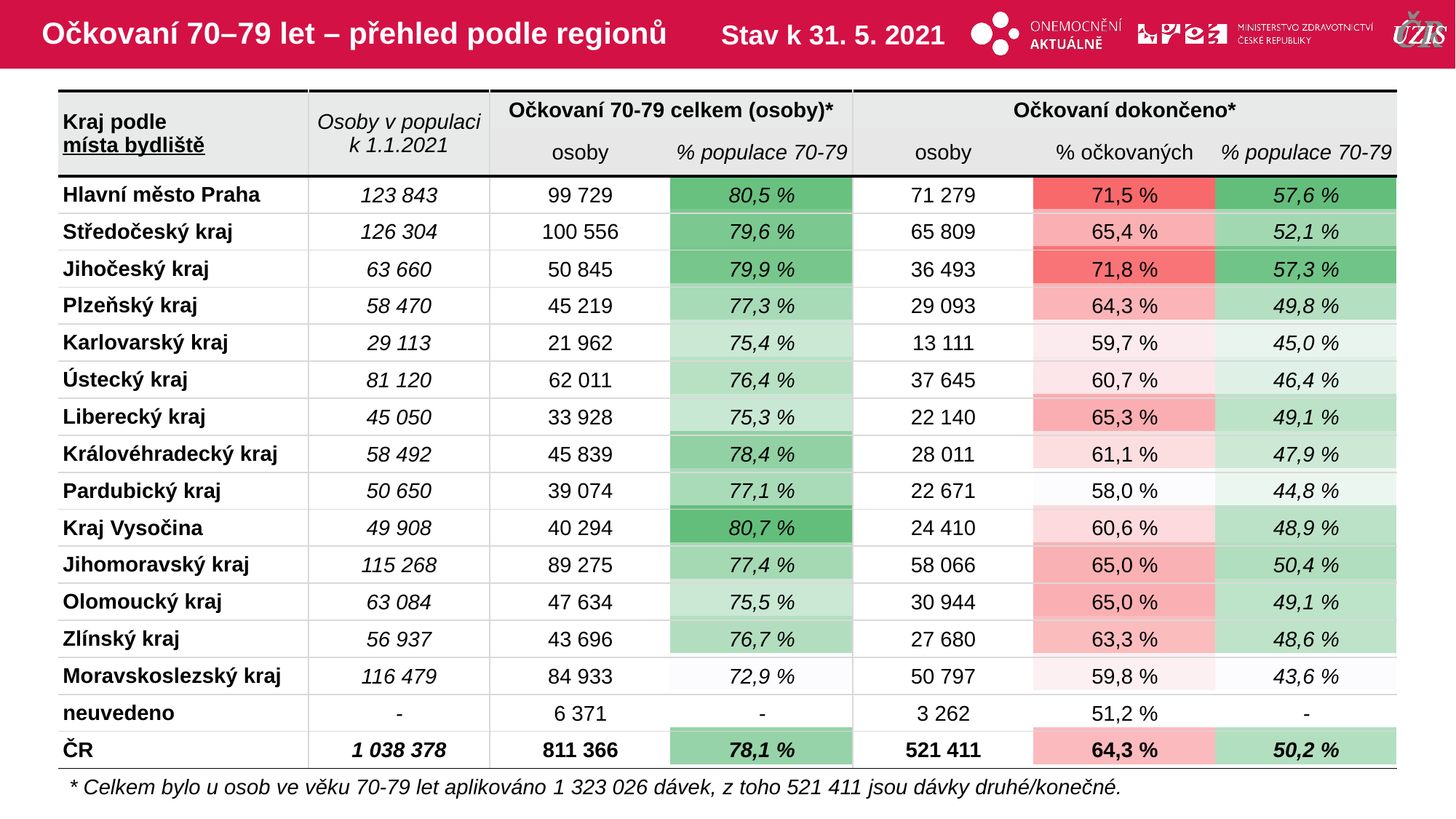

# Očkovaní 70–79 let – přehled podle regionů
Stav k 31. 5. 2021
| Kraj podle místa bydliště | Osoby v populaci k 1.1.2021 | Očkovaní 70-79 celkem (osoby)\* |  | Očkovaní dokončeno\* |  |  |
| --- | --- | --- | --- | --- | --- | --- |
|  |  | osoby | % populace 70-79 | osoby | % očkovaných | % populace 70-79 |
| Hlavní město Praha | 123 843 | 99 729 | 80,5 % | 71 279 | 71,5 % | 57,6 % |
| Středočeský kraj | 126 304 | 100 556 | 79,6 % | 65 809 | 65,4 % | 52,1 % |
| Jihočeský kraj | 63 660 | 50 845 | 79,9 % | 36 493 | 71,8 % | 57,3 % |
| Plzeňský kraj | 58 470 | 45 219 | 77,3 % | 29 093 | 64,3 % | 49,8 % |
| Karlovarský kraj | 29 113 | 21 962 | 75,4 % | 13 111 | 59,7 % | 45,0 % |
| Ústecký kraj | 81 120 | 62 011 | 76,4 % | 37 645 | 60,7 % | 46,4 % |
| Liberecký kraj | 45 050 | 33 928 | 75,3 % | 22 140 | 65,3 % | 49,1 % |
| Královéhradecký kraj | 58 492 | 45 839 | 78,4 % | 28 011 | 61,1 % | 47,9 % |
| Pardubický kraj | 50 650 | 39 074 | 77,1 % | 22 671 | 58,0 % | 44,8 % |
| Kraj Vysočina | 49 908 | 40 294 | 80,7 % | 24 410 | 60,6 % | 48,9 % |
| Jihomoravský kraj | 115 268 | 89 275 | 77,4 % | 58 066 | 65,0 % | 50,4 % |
| Olomoucký kraj | 63 084 | 47 634 | 75,5 % | 30 944 | 65,0 % | 49,1 % |
| Zlínský kraj | 56 937 | 43 696 | 76,7 % | 27 680 | 63,3 % | 48,6 % |
| Moravskoslezský kraj | 116 479 | 84 933 | 72,9 % | 50 797 | 59,8 % | 43,6 % |
| neuvedeno | - | 6 371 | - | 3 262 | 51,2 % | - |
| ČR | 1 038 378 | 811 366 | 78,1 % | 521 411 | 64,3 % | 50,2 % |
|  |  |  |  |  |  |
| --- | --- | --- | --- | --- | --- |
|  |  |  |  |  |  |
|  |  |  |  |  |  |
|  |  |  |  |  |  |
|  |  |  |  |  |  |
|  |  |  |  |  |  |
|  |  |  |  |  |  |
|  |  |  |  |  |  |
|  |  |  |  |  |  |
|  |  |  |  |  |  |
|  |  |  |  |  |  |
|  |  |  |  |  |  |
|  |  |  |  |  |  |
|  |  |  |  |  |  |
|  |  |  |  |  |  |
|  |  |  |  |  |  |
* Celkem bylo u osob ve věku 70-79 let aplikováno 1 323 026 dávek, z toho 521 411 jsou dávky druhé/konečné.